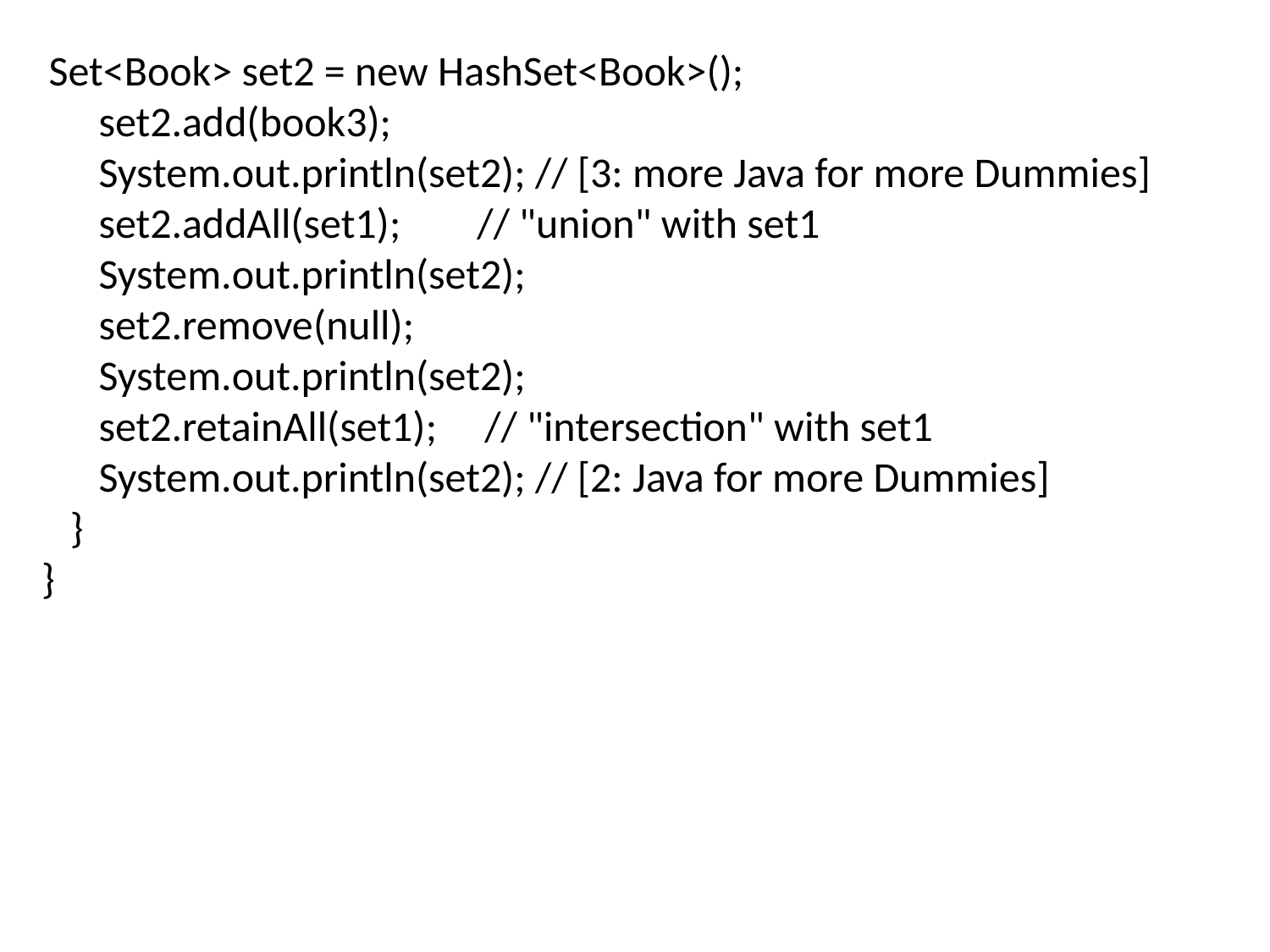

Set<Book> set2 = new HashSet<Book>();
      set2.add(book3);
      System.out.println(set2); // [3: more Java for more Dummies]
      set2.addAll(set1);        // "union" with set1
      System.out.println(set2);
      set2.remove(null);
      System.out.println(set2);
      set2.retainAll(set1);     // "intersection" with set1
      System.out.println(set2); // [2: Java for more Dummies]
   }
}